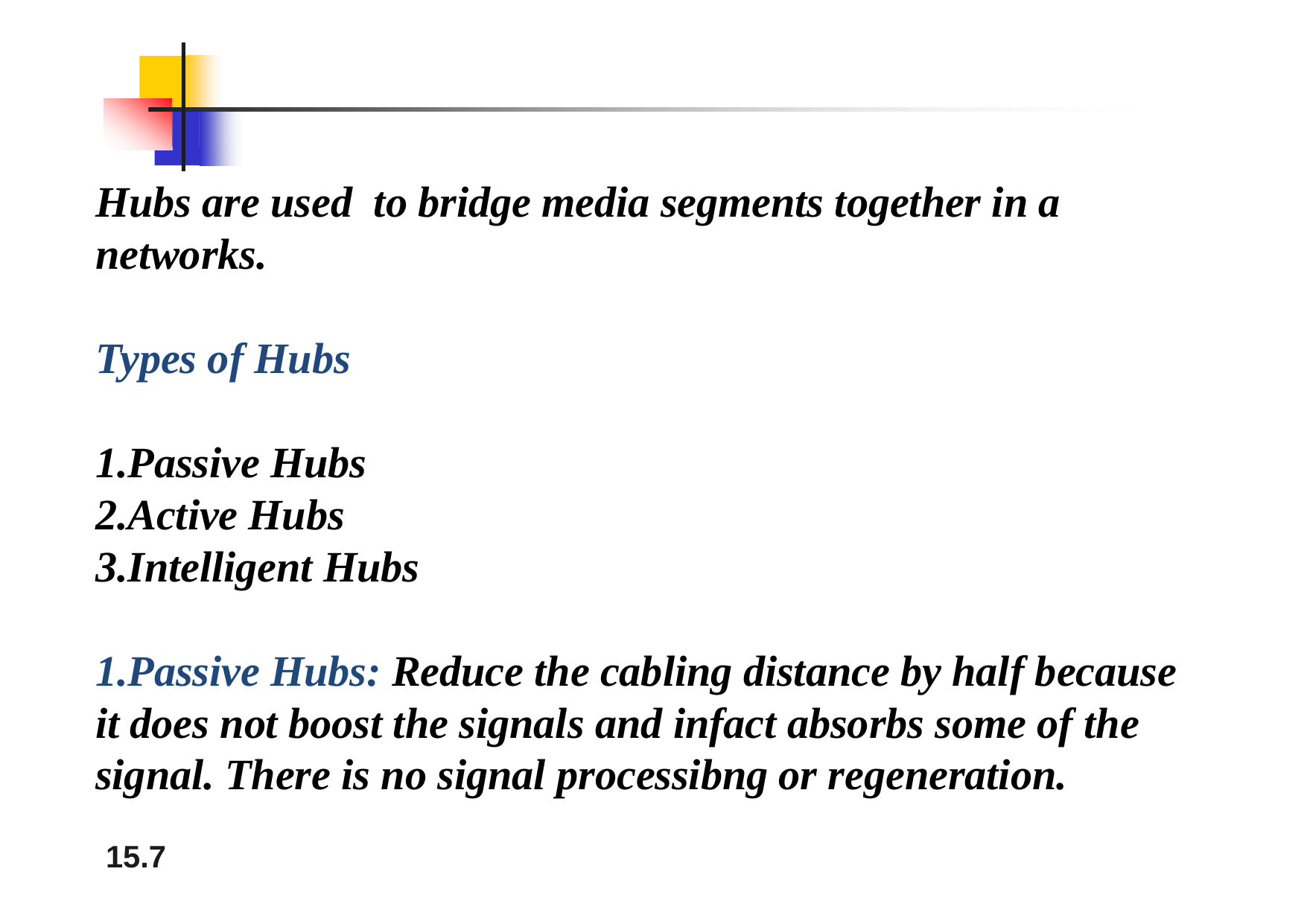

# Hubs are used  to bridge media segments together in a networks. Types of Hubs 1.Passive Hubs 2.Active Hubs 3.Intelligent Hubs 1.Passive Hubs: Reduce the cabling distance by half because it does not boost the signals and infact absorbs some of the signal. There is no signal processibng or regeneration.
15.7